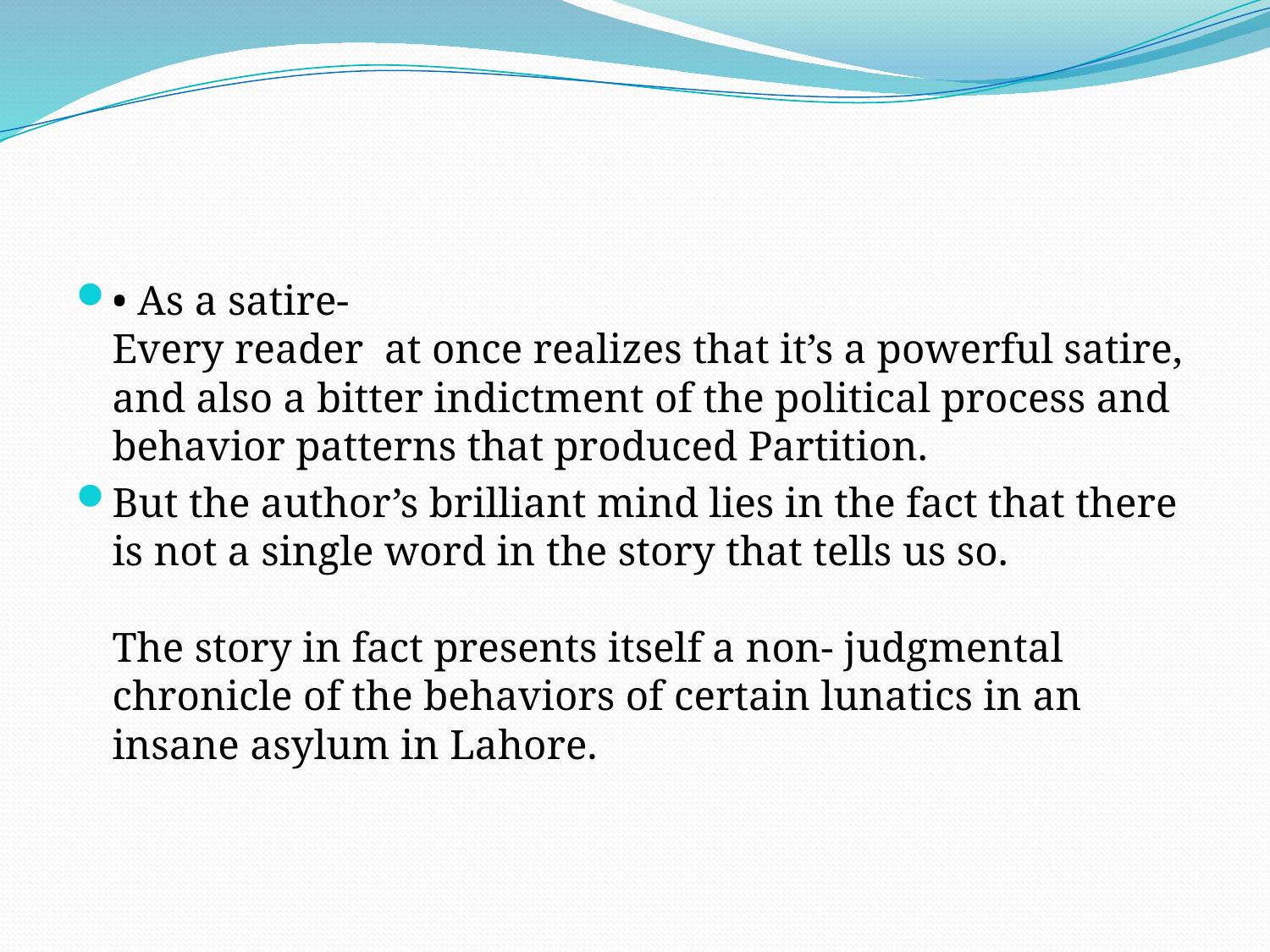

#
• As a satire- 
Every reader  at once realizes that it’s a powerful satire, and also a bitter indictment of the political process and behavior patterns that produced Partition.
But the author’s brilliant mind lies in the fact that there is not a single word in the story that tells us so. 
The story in fact presents itself a non- judgmental chronicle of the behaviors of certain lunatics in an insane asylum in Lahore.